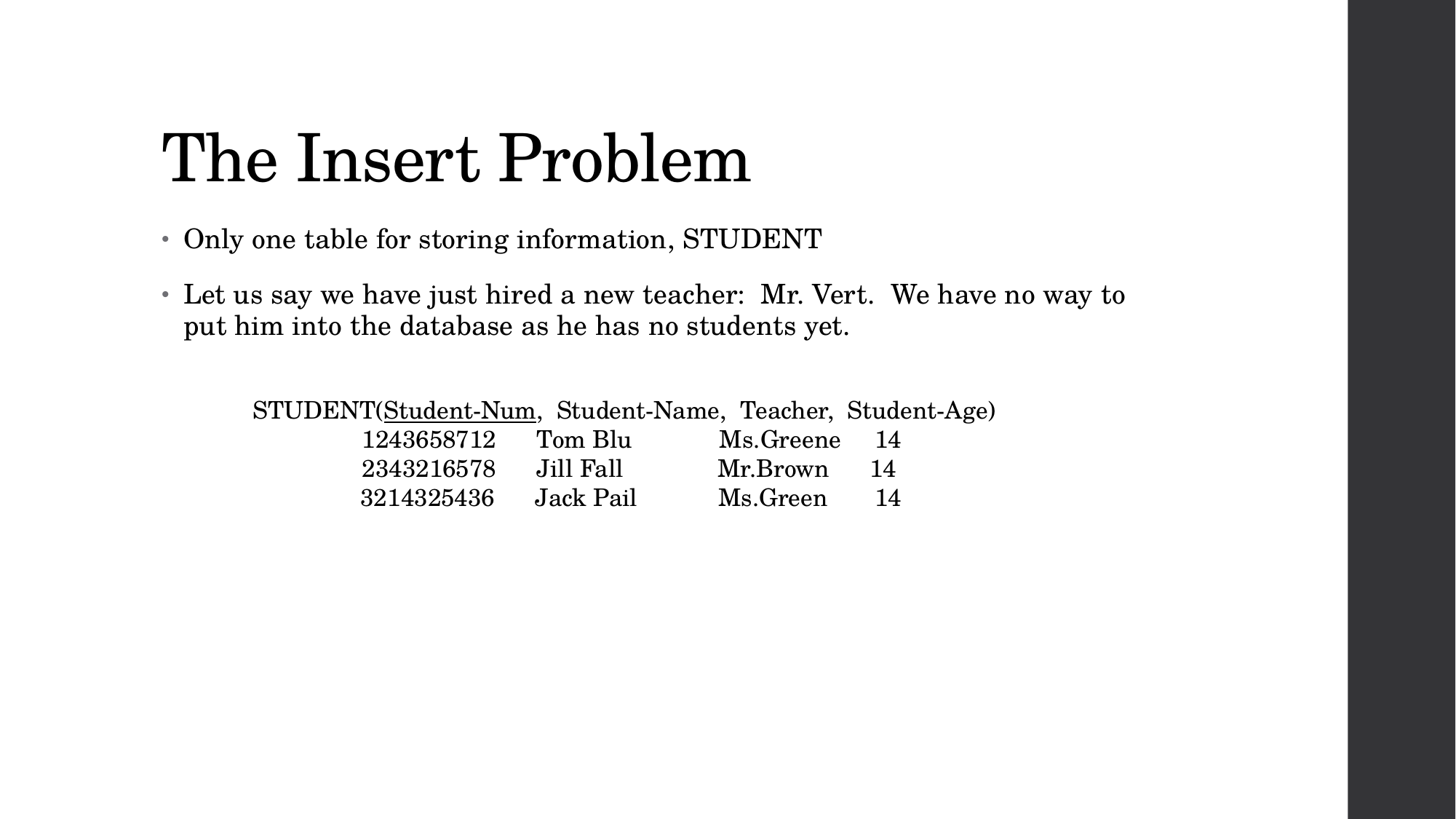

# The Insert Problem
Only one table for storing information, STUDENT
Let us say we have just hired a new teacher:  Mr. Vert.  We have no way to put him into the database as he has no students yet.

STUDENT(Student-Num,  Student-Name,  Teacher,  Student-Age)
	1243658712      Tom Blu             Ms.Greene     14
	2343216578      Jill Fall              Mr.Brown      14
                3214325436      Jack Pail            Ms.Green       14